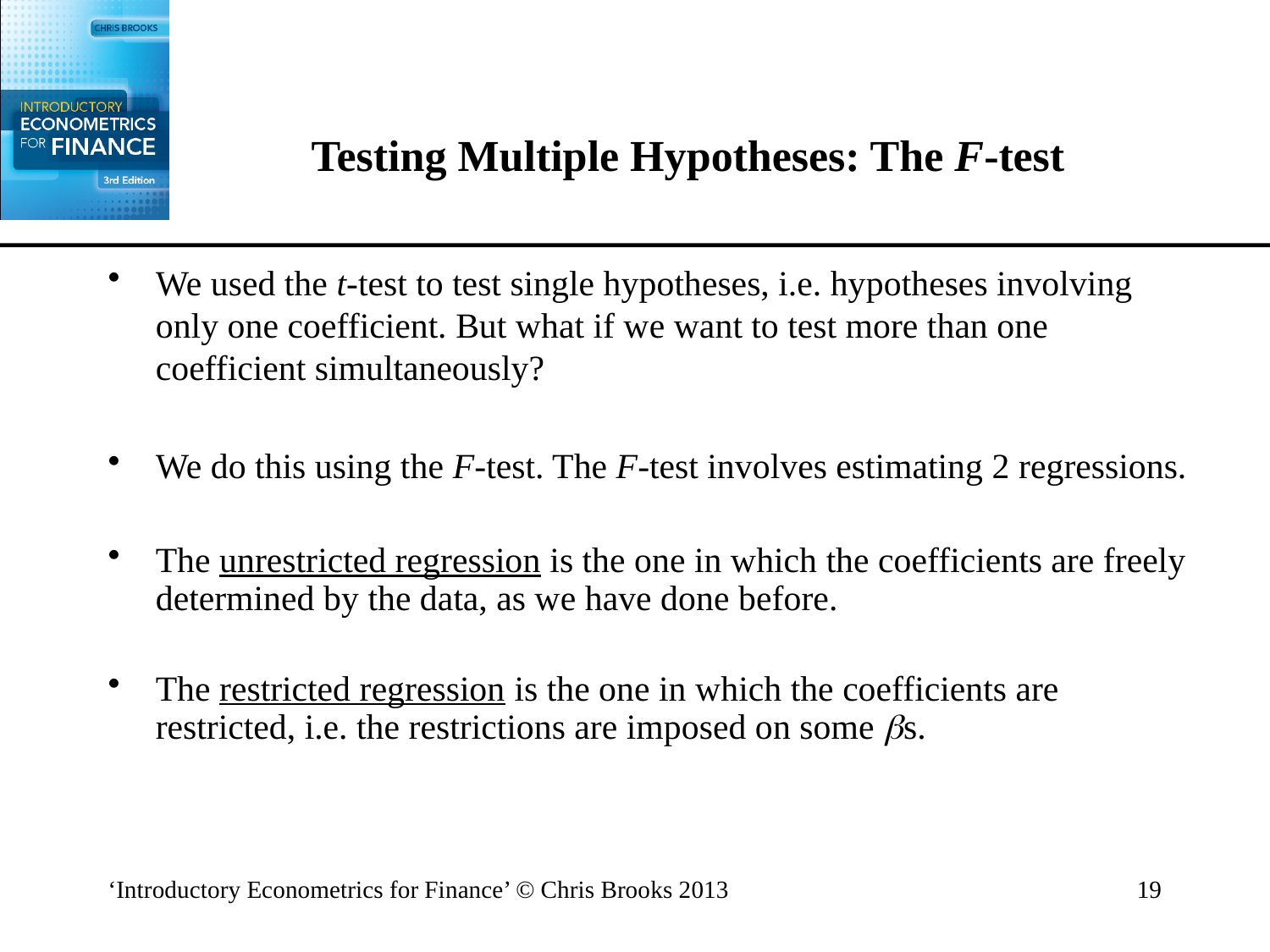

# Testing Multiple Hypotheses: The F-test
We used the t-test to test single hypotheses, i.e. hypotheses involving only one coefficient. But what if we want to test more than one coefficient simultaneously?

We do this using the F-test. The F-test involves estimating 2 regressions.

The unrestricted regression is the one in which the coefficients are freely determined by the data, as we have done before.

The restricted regression is the one in which the coefficients are restricted, i.e. the restrictions are imposed on some βs.

‘Introductory Econometrics for Finance’ © Chris Brooks 2013
19